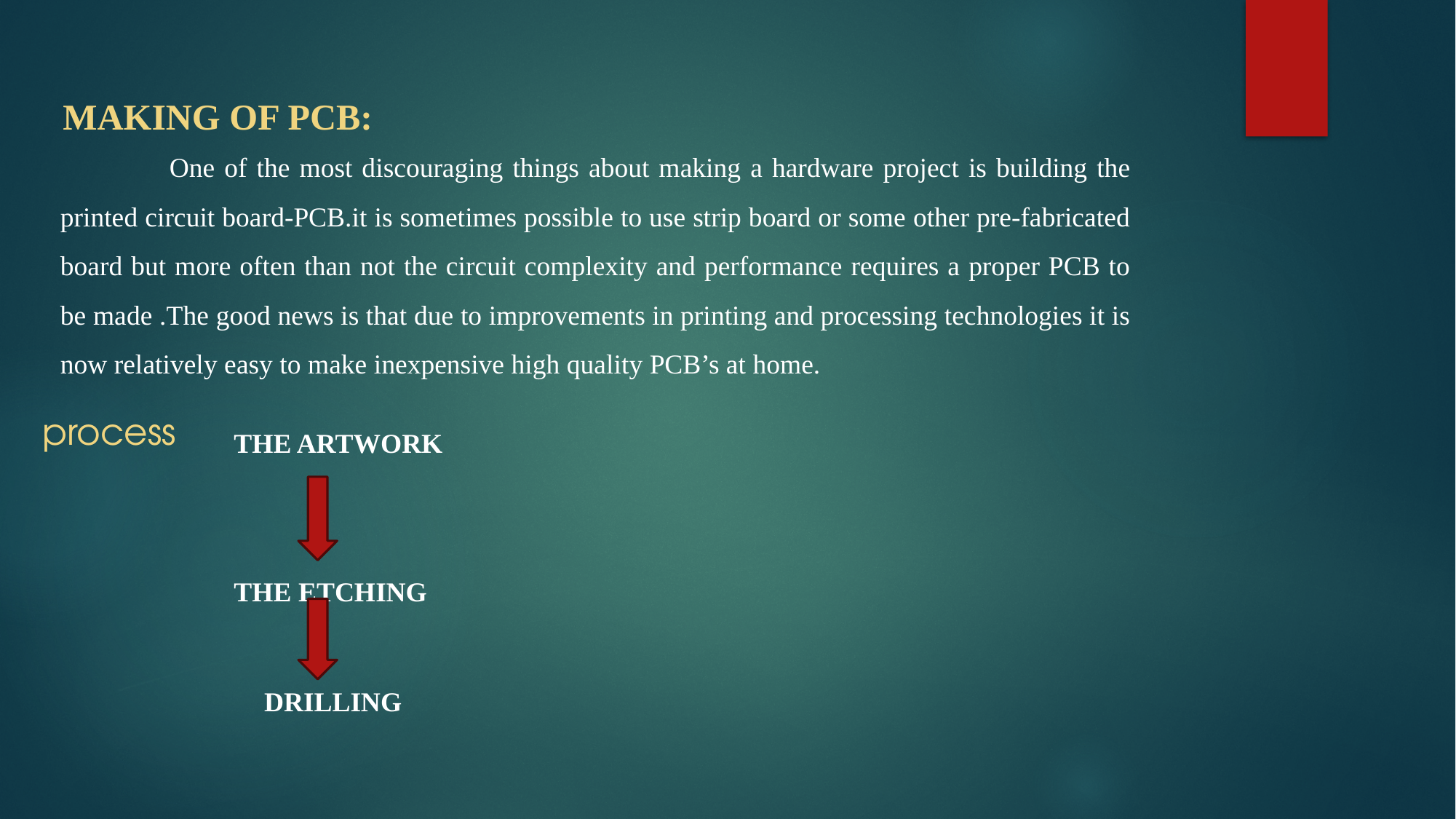

MAKING OF PCB:
One of the most discouraging things about making a hardware project is building the printed circuit board-PCB.it is sometimes possible to use strip board or some other pre-fabricated board but more often than not the circuit complexity and performance requires a proper PCB to be made .The good news is that due to improvements in printing and processing technologies it is now relatively easy to make inexpensive high quality PCB’s at home.
process
THE ARTWORK

THE ETCHING

DRILLING